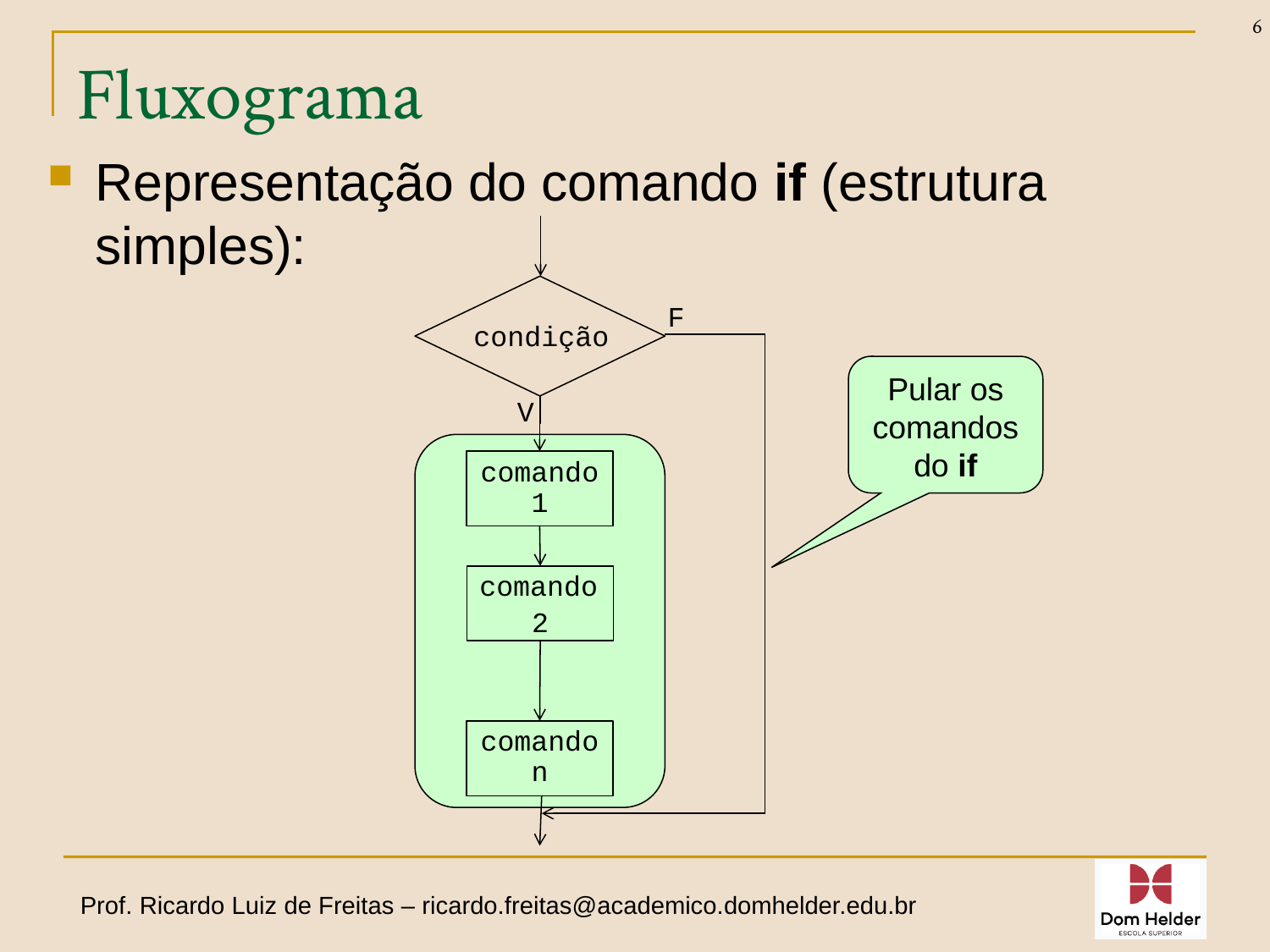

6
# Fluxograma
Representação do comando if (estrutura simples):

F
condição
Pular os comandos do if
V

comando 1
comando
2
comando n